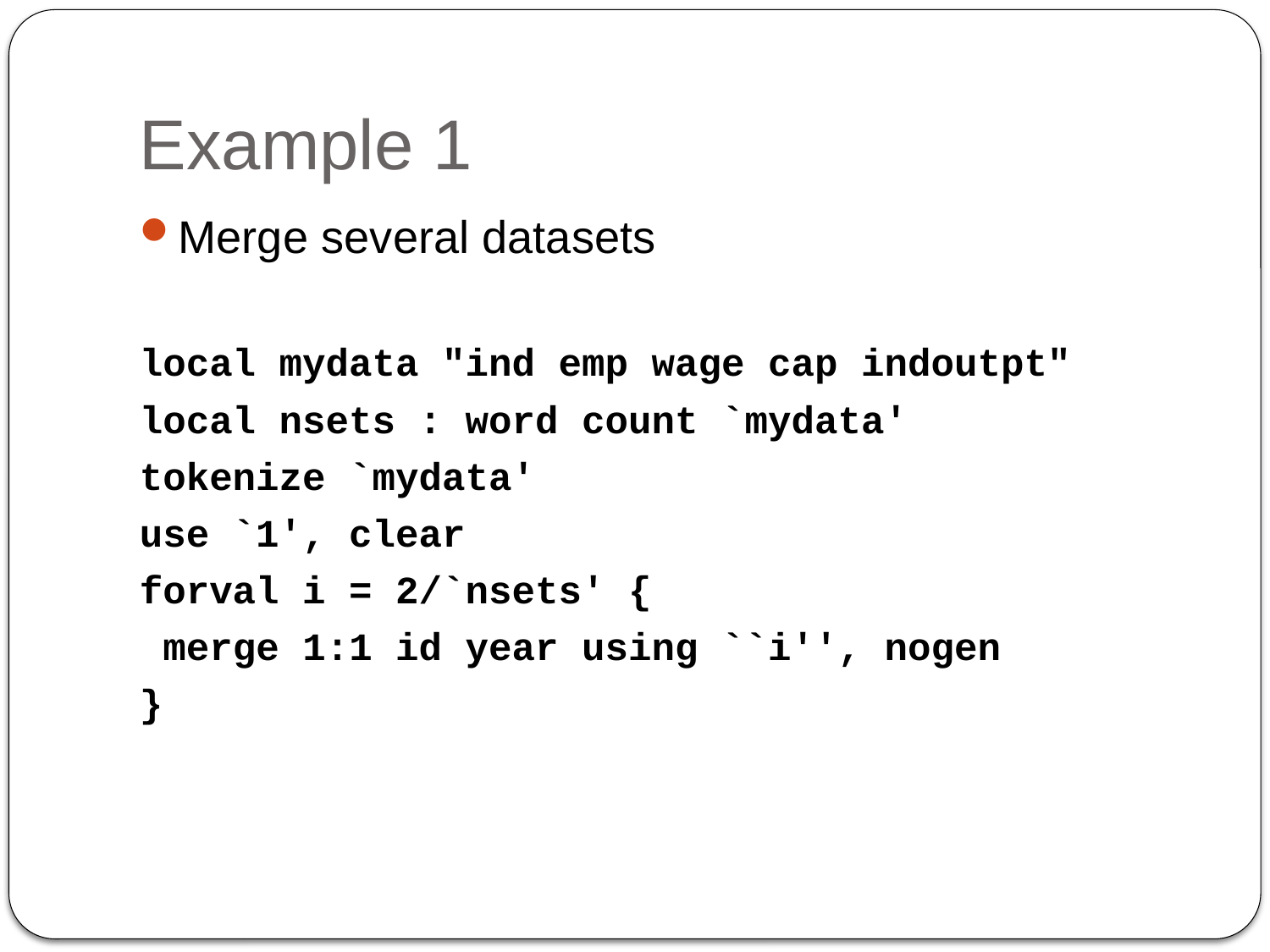

# Example 1
Merge several datasets

local mydata "ind emp wage cap indoutpt"
local nsets : word count `mydata'
tokenize `mydata'
use `1', clear
forval i = 2/`nsets' {
 merge 1:1 id year using ``i'', nogen
}